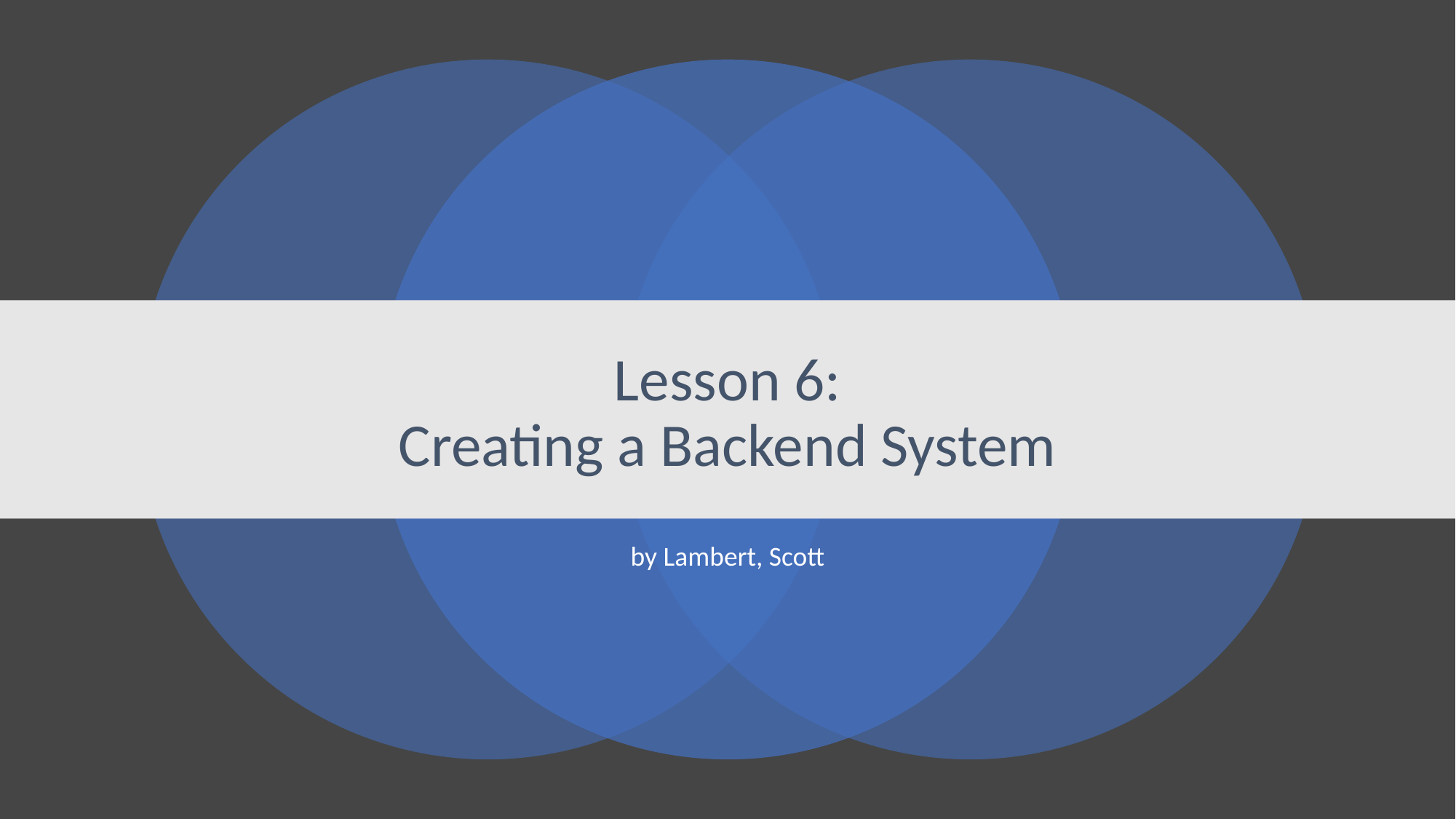

# Lesson 6: Creating a Backend System
by Lambert, Scott